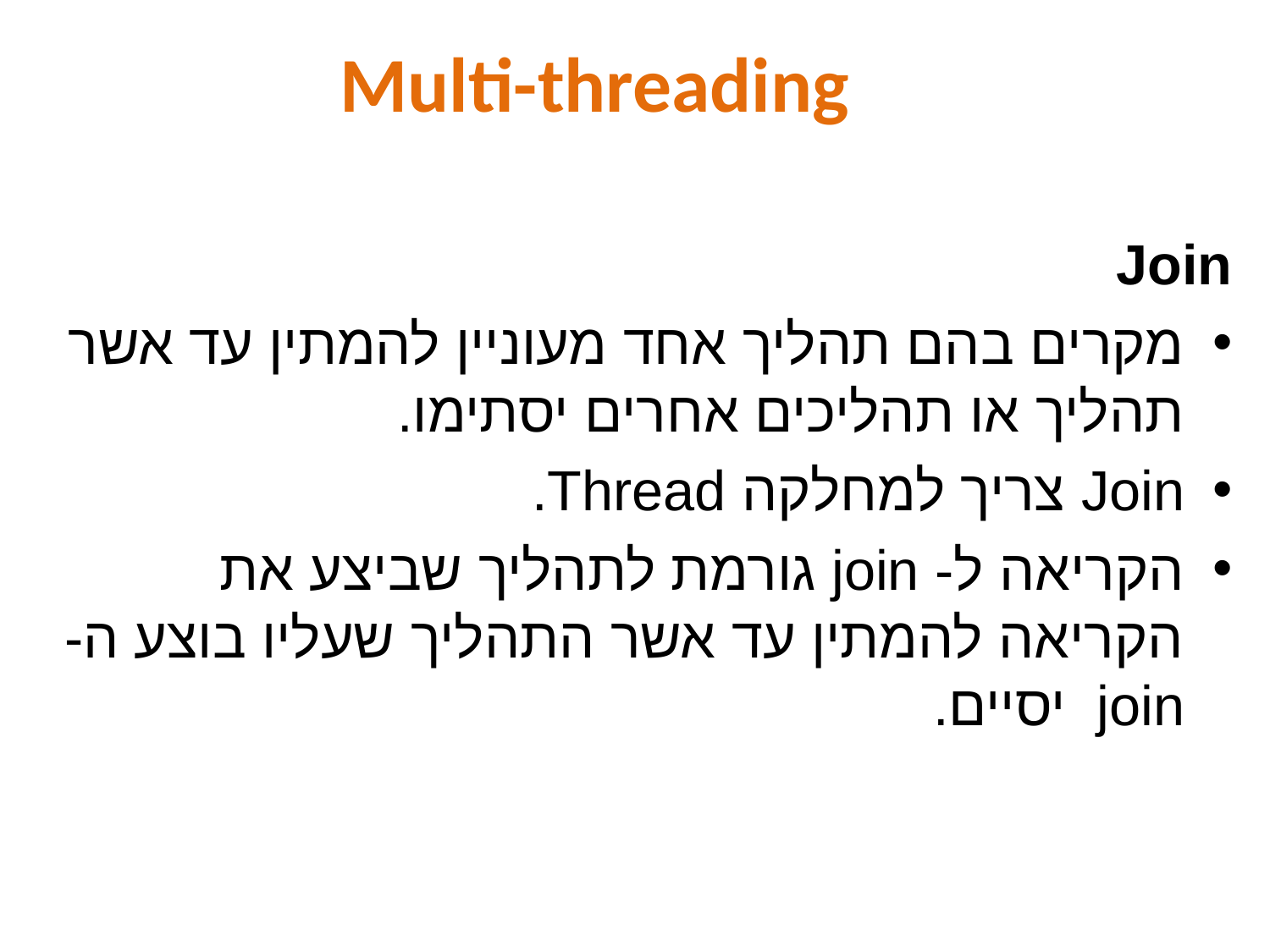

Multi-threading
Join
מקרים בהם תהליך אחד מעוניין להמתין עד אשר תהליך או תהליכים אחרים יסתימו.
Join צריך למחלקה Thread.
הקריאה ל- join גורמת לתהליך שביצע את הקריאה להמתין עד אשר התהליך שעליו בוצע ה- join  יסיים.